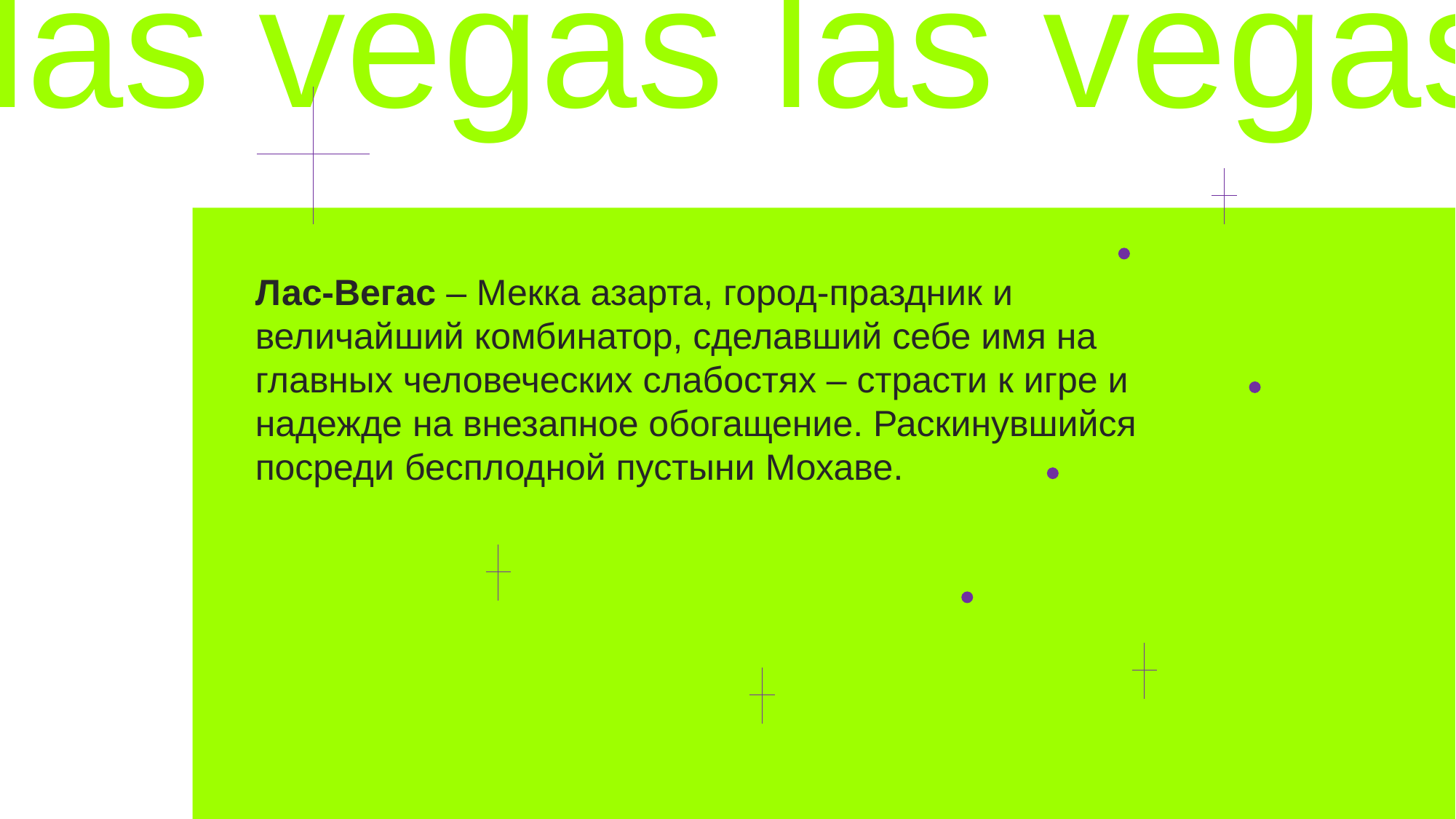

las vegas las vegas

Лас-Вегас – Мекка азарта, город-праздник и величайший комбинатор, сделавший себе имя на главных человеческих слабостях – страсти к игре и надежде на внезапное обогащение. Раскинувшийся посреди бесплодной пустыни Мохаве.

ИНТЕРЕСНЫЕ ФАКТЫ